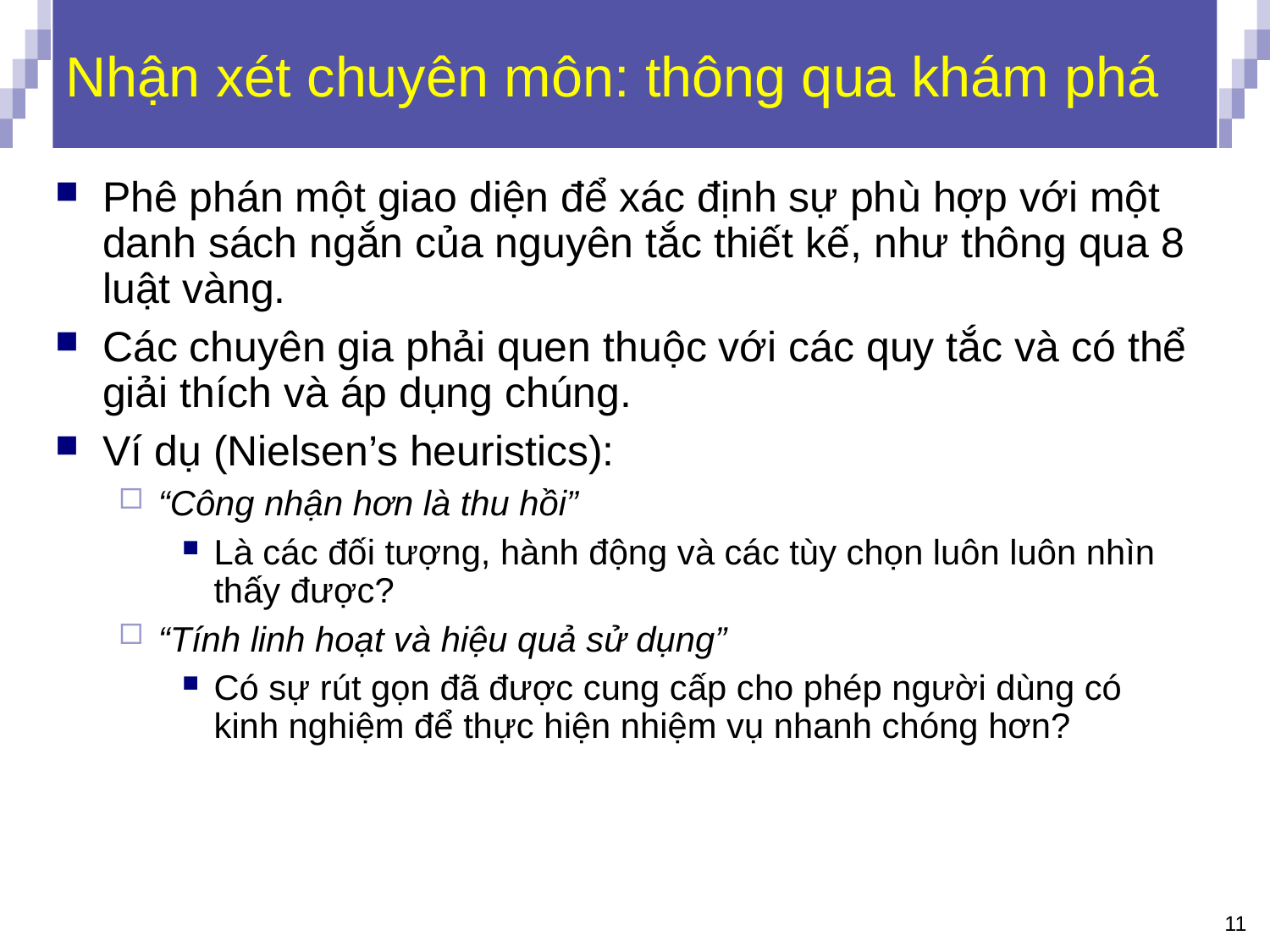

# Nhận xét chuyên môn: thông qua khám phá
Phê phán một giao diện để xác định sự phù hợp với một danh sách ngắn của nguyên tắc thiết kế, như thông qua 8 luật vàng.
Các chuyên gia phải quen thuộc với các quy tắc và có thể giải thích và áp dụng chúng.
Ví dụ (Nielsen’s heuristics):
“Công nhận hơn là thu hồi”
Là các đối tượng, hành động và các tùy chọn luôn luôn nhìn thấy được?
“Tính linh hoạt và hiệu quả sử dụng”
Có sự rút gọn đã được cung cấp cho phép người dùng có kinh nghiệm để thực hiện nhiệm vụ nhanh chóng hơn?
11